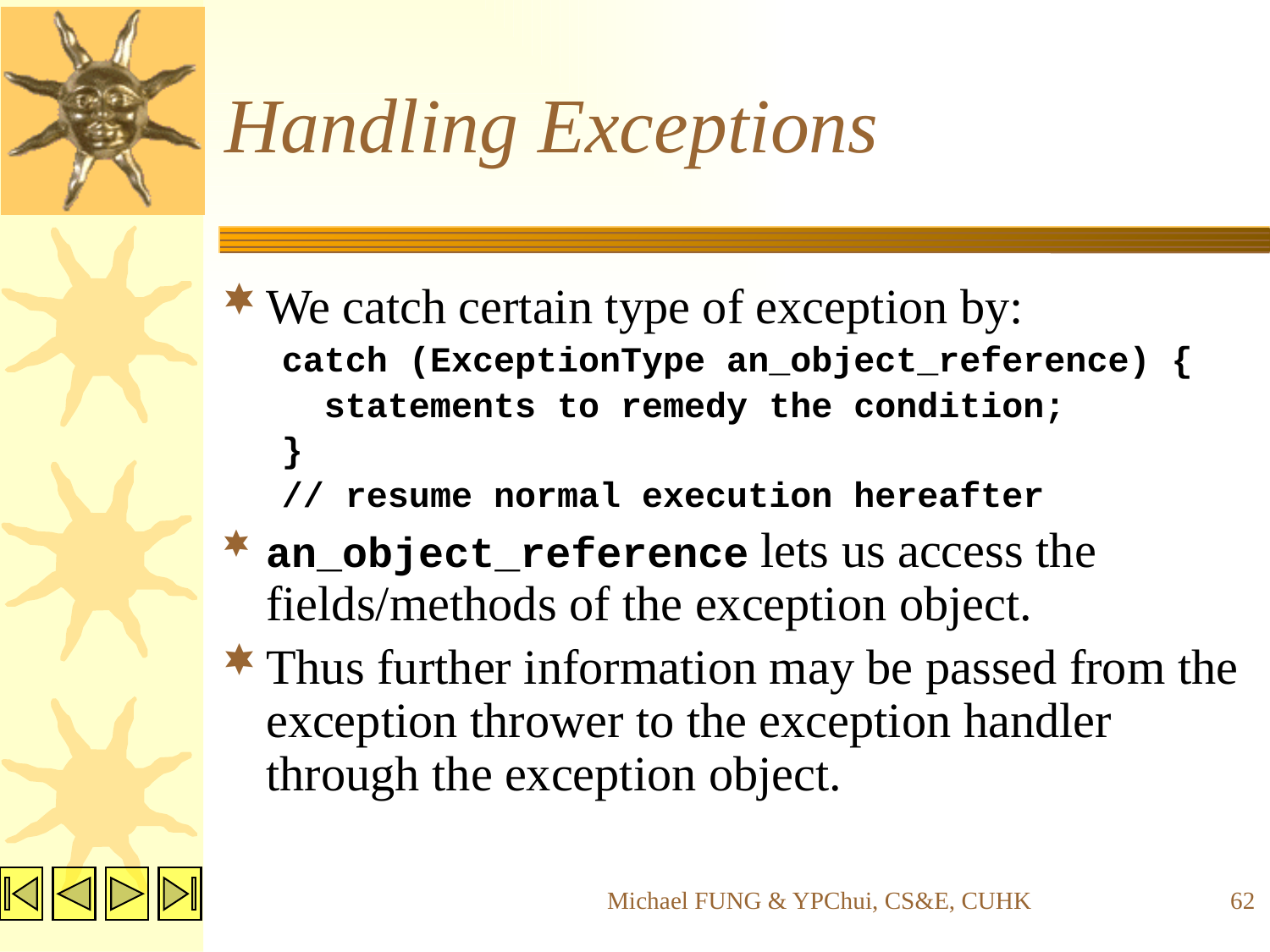

# Handling Exceptions
We catch certain type of exception by:
catch (ExceptionType an_object_reference) {
  statements to remedy the condition;
}
// resume normal execution hereafter
an_object_reference lets us access the fields/methods of the exception object.
Thus further information may be passed from the exception thrower to the exception handler through the exception object.
Michael FUNG & YPChui, CS&E, CUHK
62